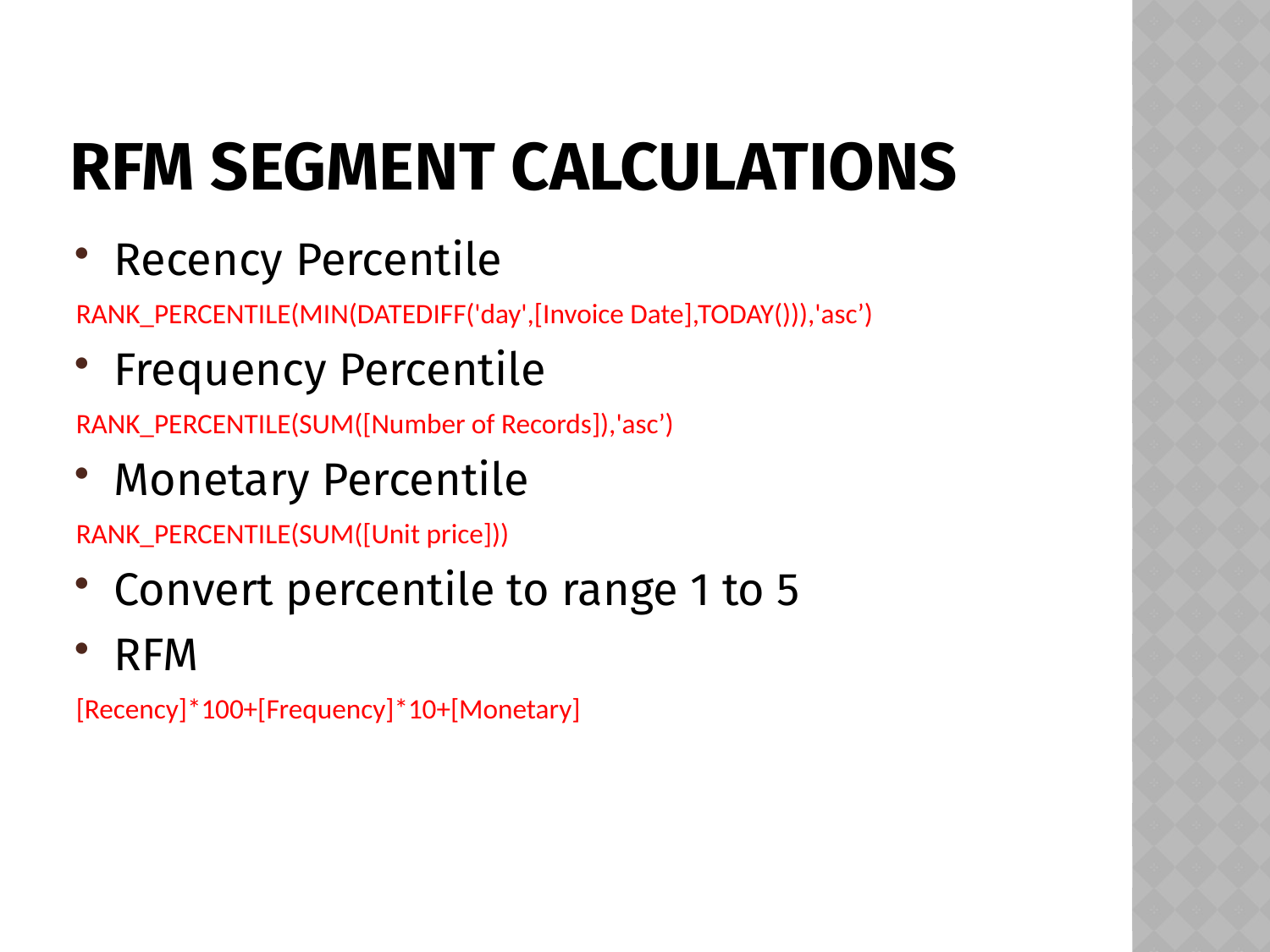

# RFM Segment Calculations
Recency Percentile
RANK_PERCENTILE(MIN(DATEDIFF('day',[Invoice Date],TODAY())),'asc’)
Frequency Percentile
RANK_PERCENTILE(SUM([Number of Records]),'asc’)
Monetary Percentile
RANK_PERCENTILE(SUM([Unit price]))
Convert percentile to range 1 to 5
RFM
[Recency]*100+[Frequency]*10+[Monetary]